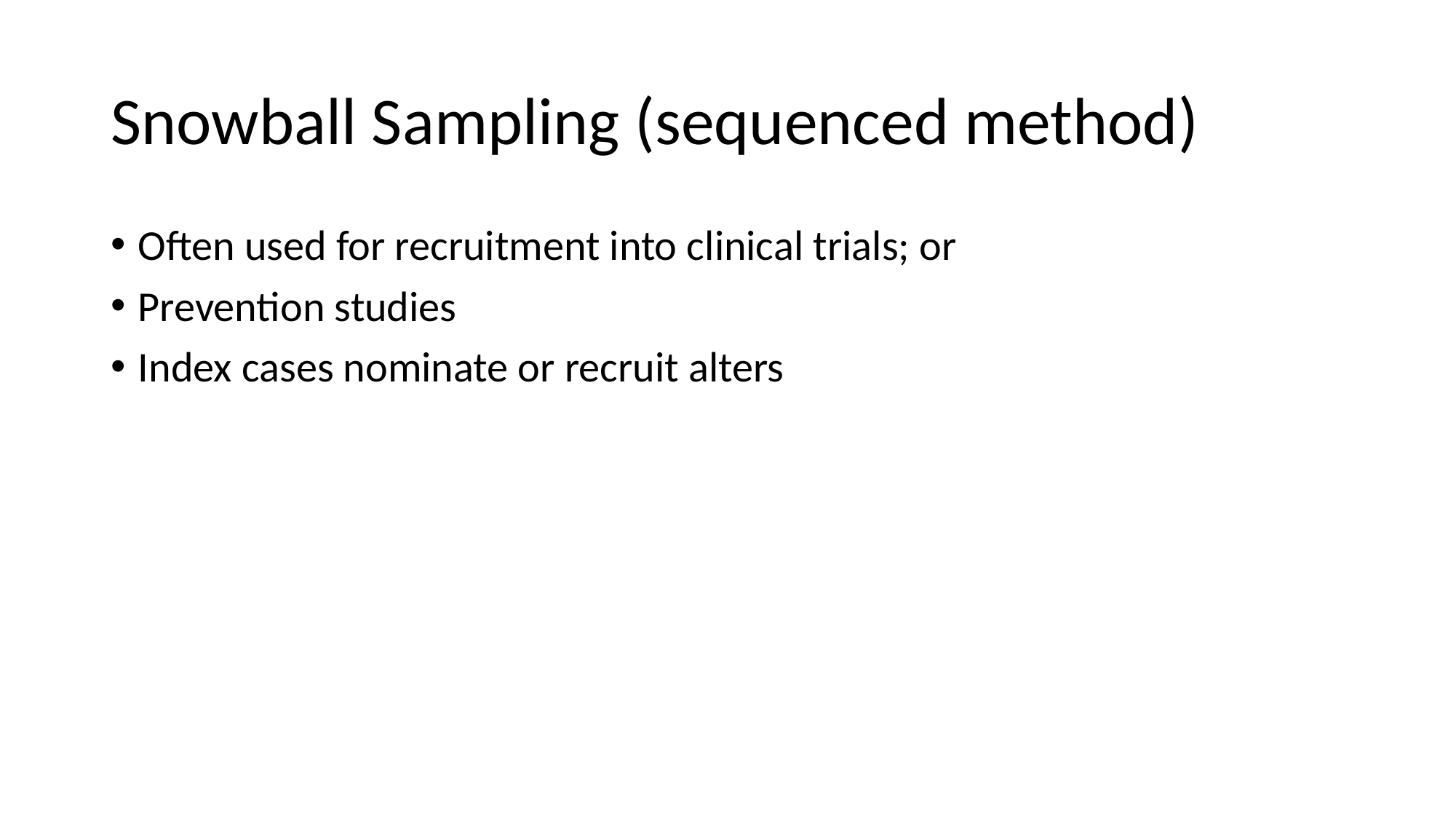

Snowball Sampling (sequenced method)
Often used for recruitment into clinical trials; or
Prevention studies
Index cases nominate or recruit alters